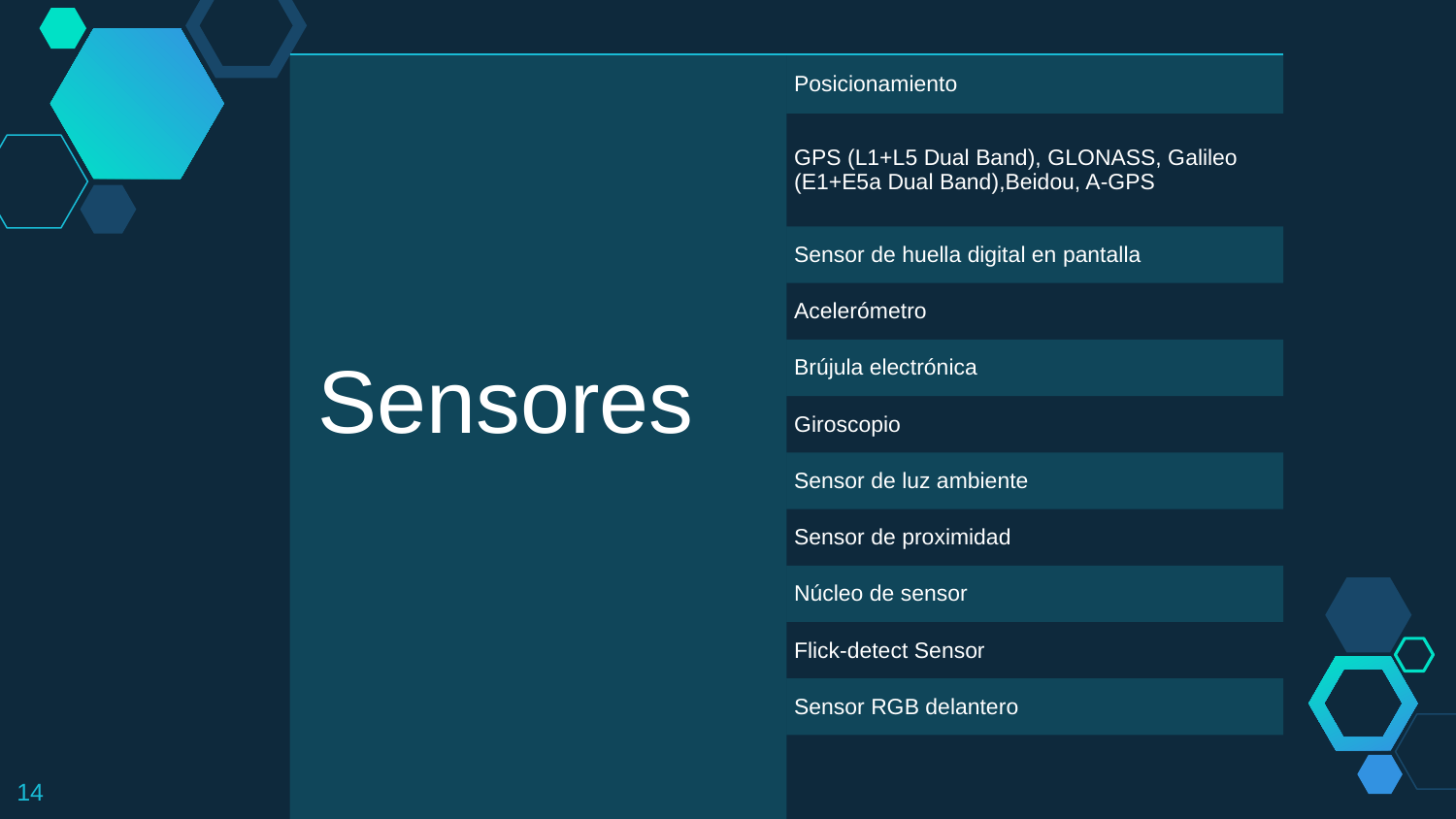

| Sensores | Posicionamiento |
| --- | --- |
|  | GPS (L1+L5 Dual Band), GLONASS, Galileo (E1+E5a Dual Band),Beidou, A-GPS |
|  | Sensor de huella digital en pantalla |
|  | Acelerómetro |
|  | Brújula electrónica |
|  | Giroscopio |
|  | Sensor de luz ambiente |
|  | Sensor de proximidad |
|  | Núcleo de sensor |
|  | Flick-detect Sensor |
|  | Sensor RGB delantero |
|  | Barómetro |
14